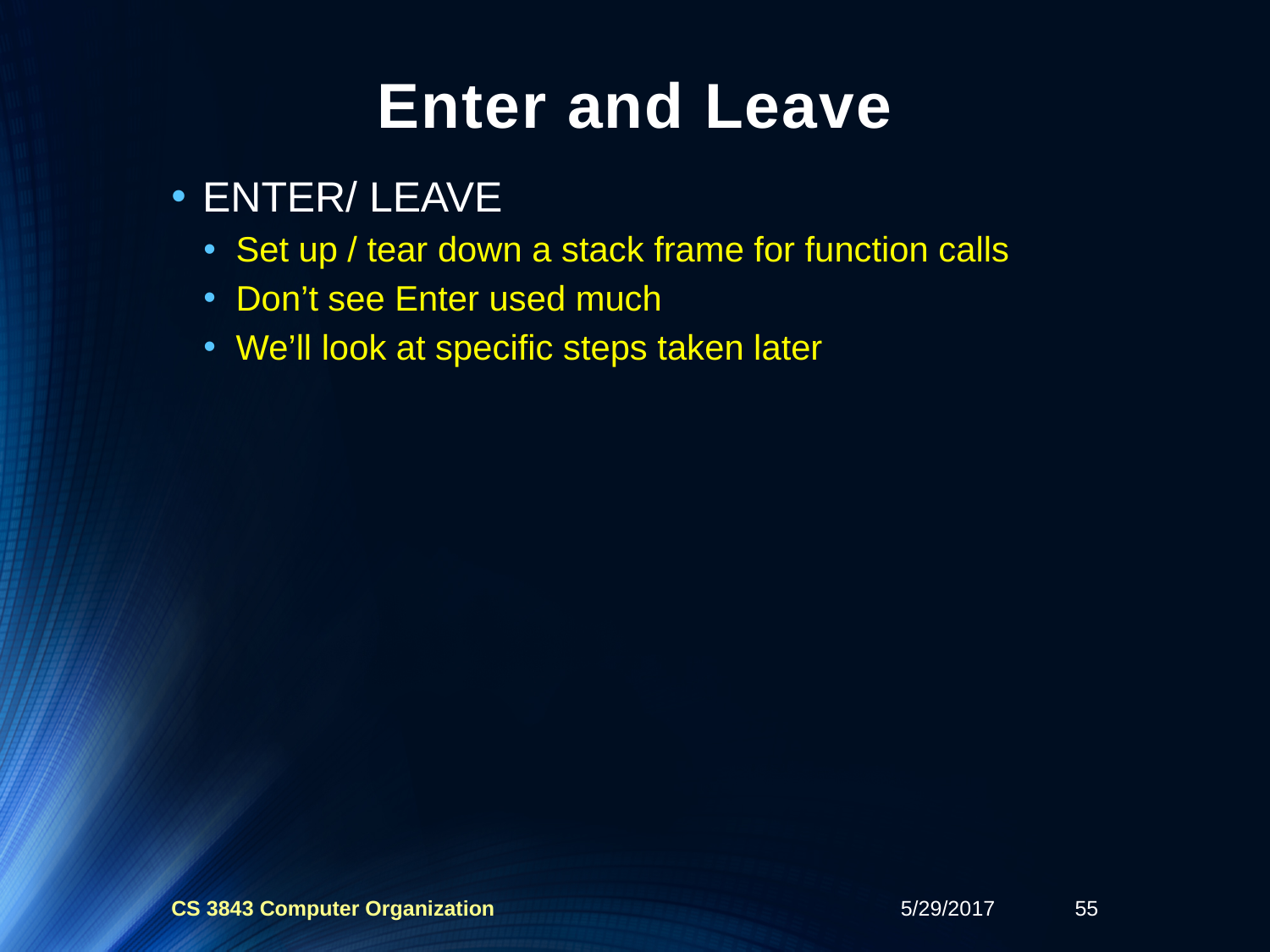

# Enter and Leave
ENTER/ LEAVE
Set up / tear down a stack frame for function calls
Don’t see Enter used much
We’ll look at specific steps taken later

CS 3843 Computer Organization
5/29/2017
55